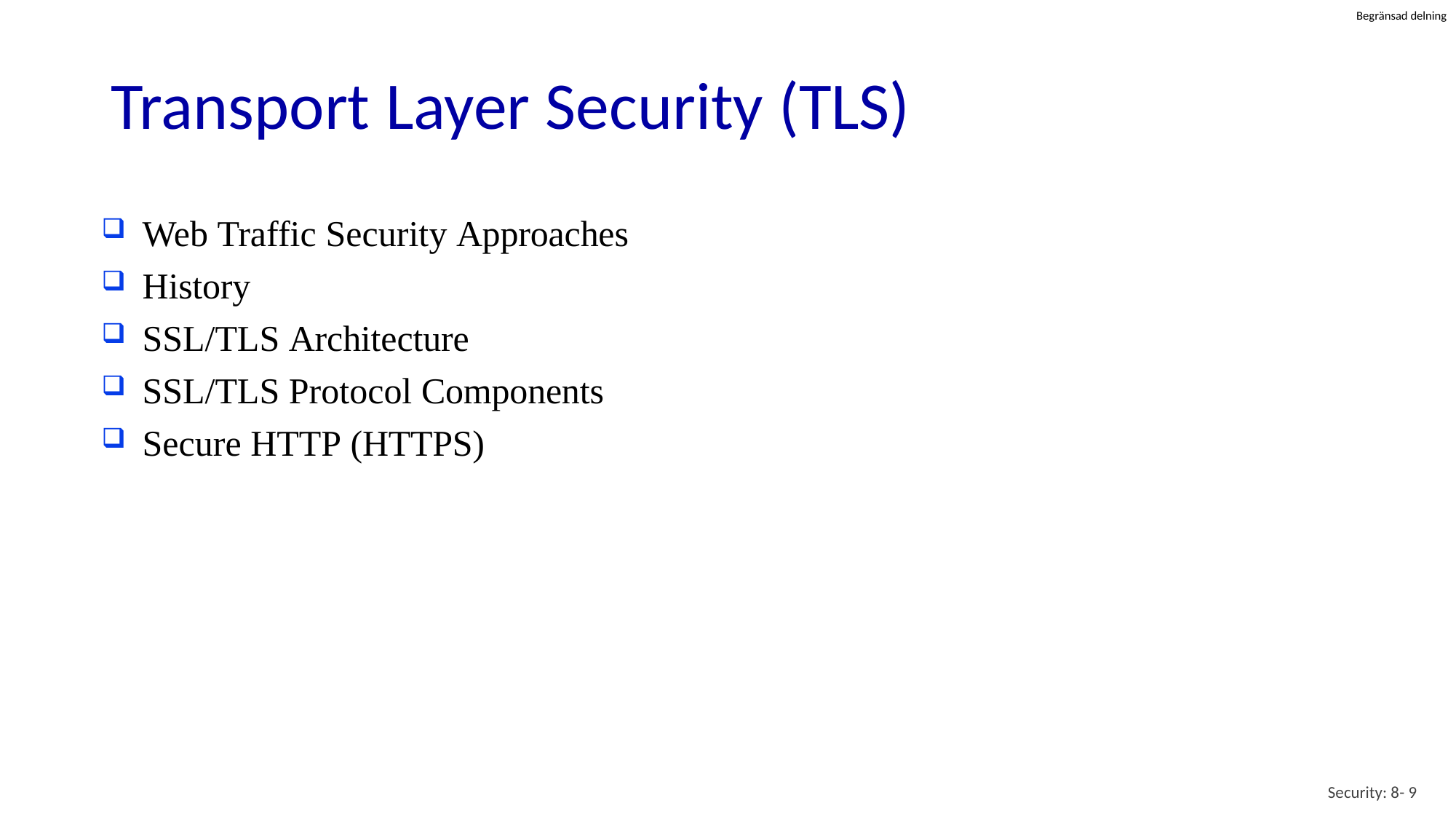

# Transport Layer Security (TLS)
Web Traffic Security Approaches
History
SSL/TLS Architecture
SSL/TLS Protocol Components
Secure HTTP (HTTPS)
Security: 8- 9